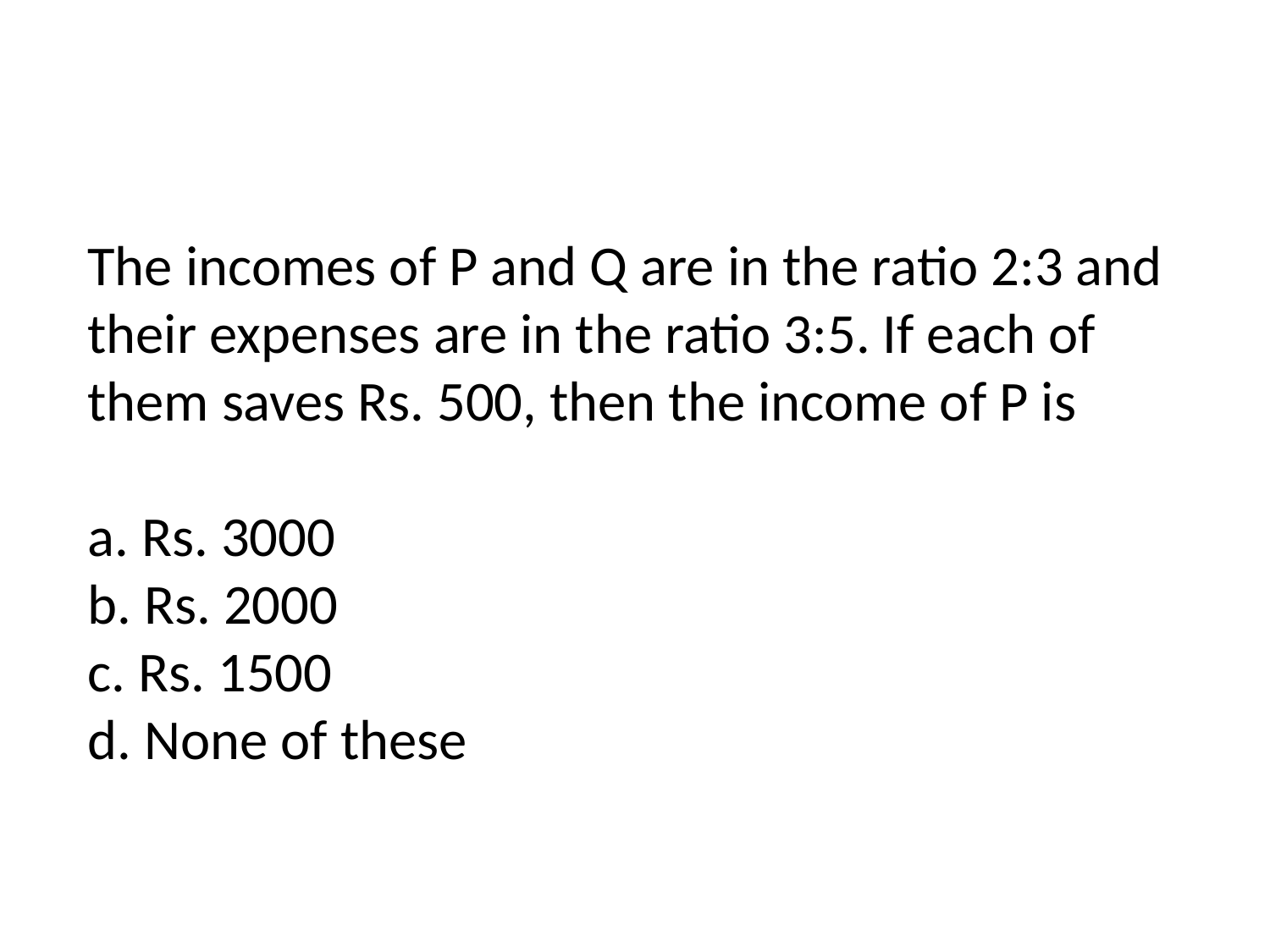

# The incomes of P and Q are in the ratio 2:3 and their expenses are in the ratio 3:5. If each of them saves Rs. 500, then the income of P is a. Rs. 3000 b. Rs. 2000 c. Rs. 1500 d. None of these